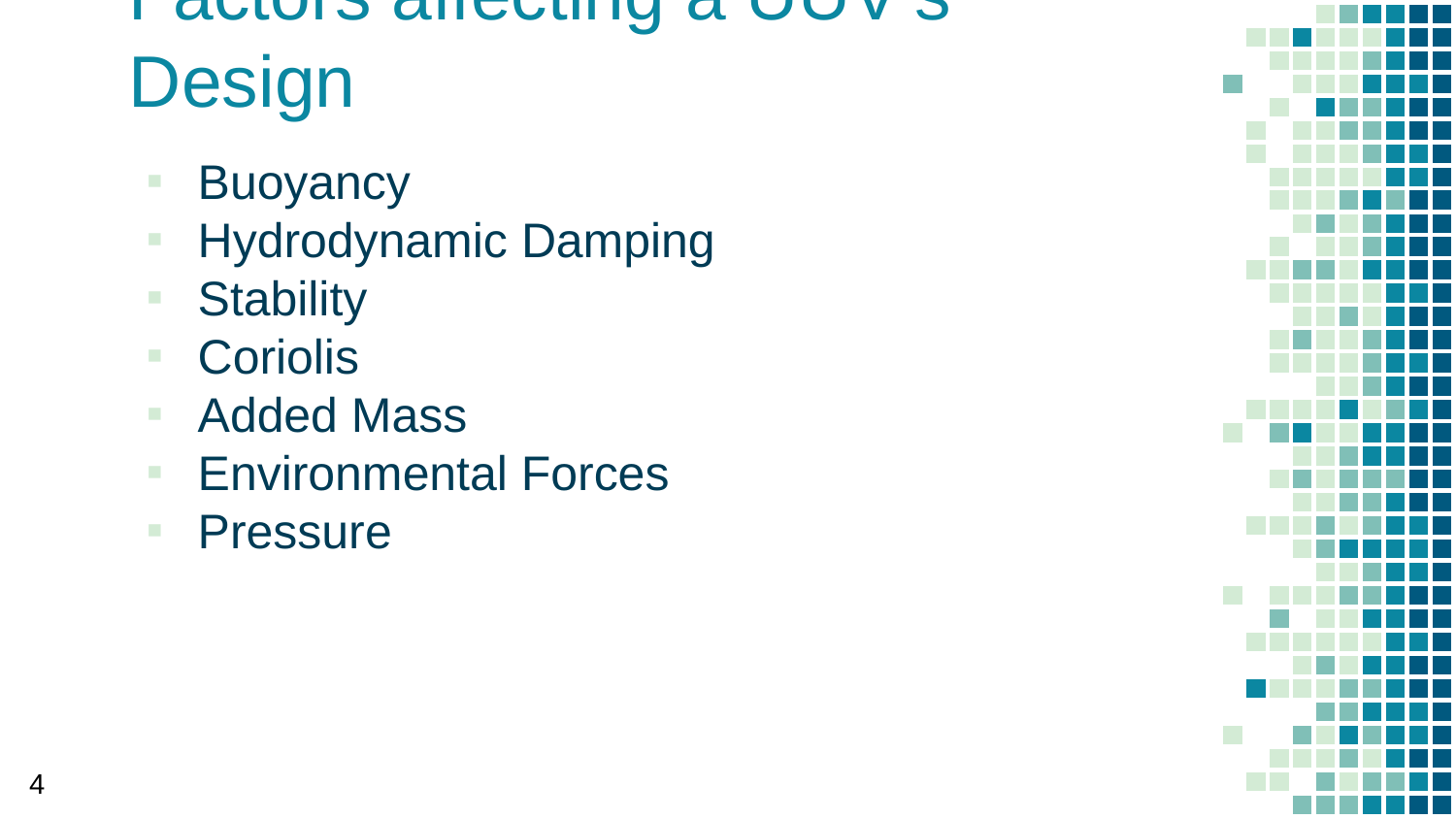

# Factors affecting a UUV’s Design
Buoyancy
Hydrodynamic Damping
Stability
Coriolis
Added Mass
Environmental Forces
Pressure
4